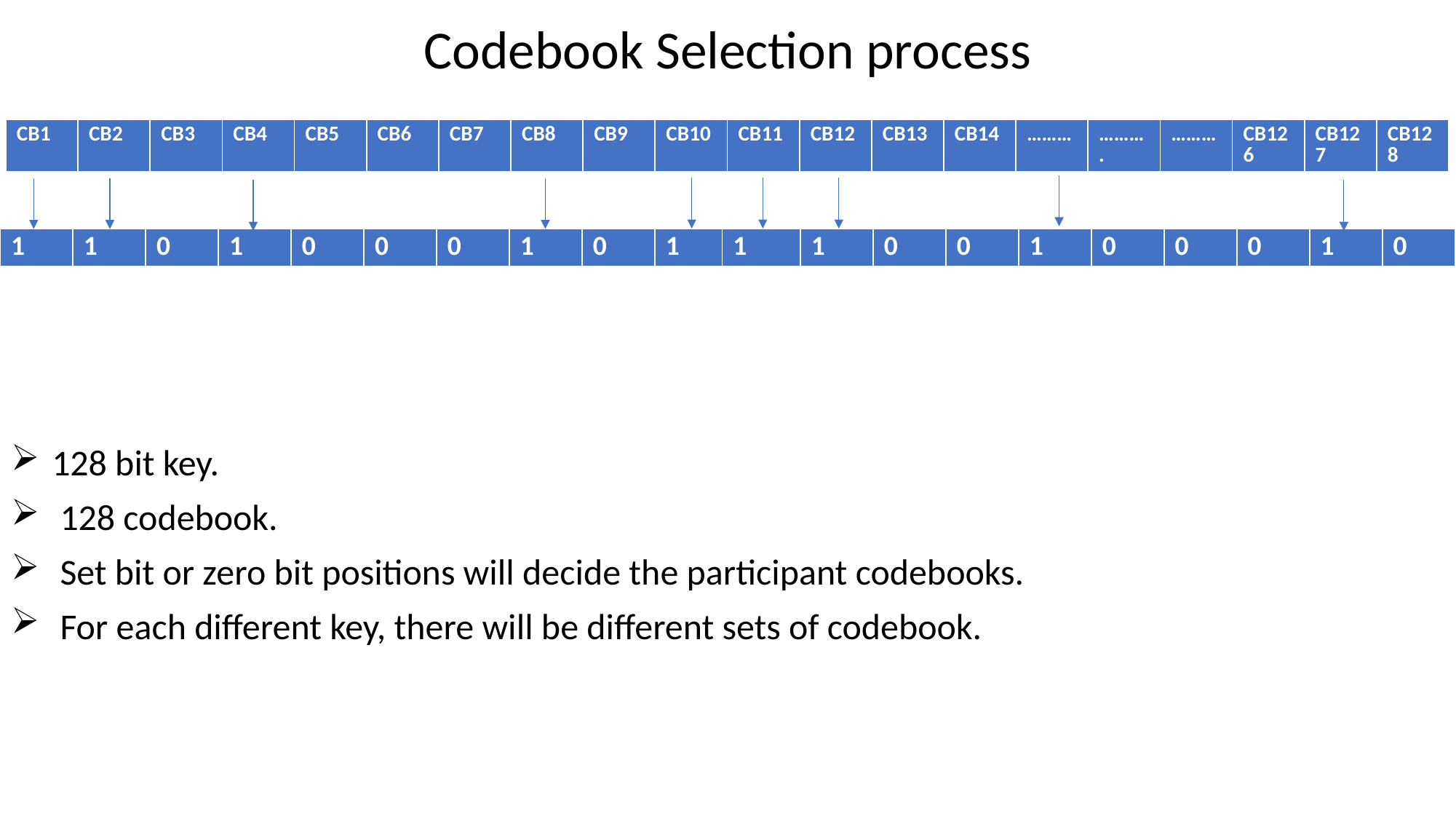

# Codebook Selection process
| CB1 | CB2 | CB3 | CB4 | CB5 | CB6 | CB7 | CB8 | CB9 | CB10 | CB11 | CB12 | CB13 | CB14 | ……… | ………. | ……… | CB126 | CB127 | CB128 |
| --- | --- | --- | --- | --- | --- | --- | --- | --- | --- | --- | --- | --- | --- | --- | --- | --- | --- | --- | --- |
| 1 | 1 | 0 | 1 | 0 | 0 | 0 | 1 | 0 | 1 | 1 | 1 | 0 | 0 | 1 | 0 | 0 | 0 | 1 | 0 |
| --- | --- | --- | --- | --- | --- | --- | --- | --- | --- | --- | --- | --- | --- | --- | --- | --- | --- | --- | --- |
128 bit key.
 128 codebook.
 Set bit or zero bit positions will decide the participant codebooks.
 For each different key, there will be different sets of codebook.